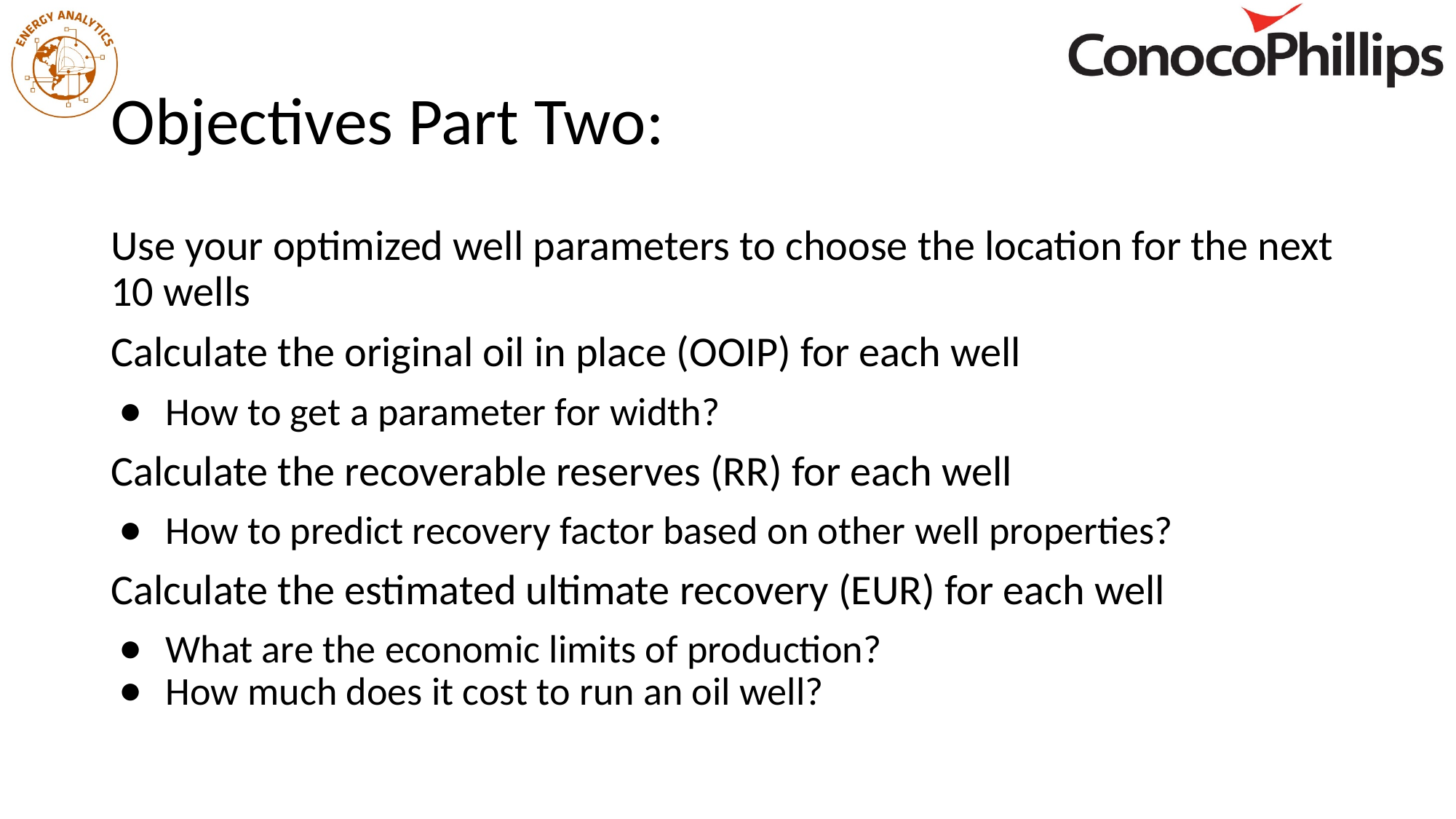

# Objectives Part Two:
Use your optimized well parameters to choose the location for the next 10 wells
Calculate the original oil in place (OOIP) for each well
How to get a parameter for width?
Calculate the recoverable reserves (RR) for each well
How to predict recovery factor based on other well properties?
Calculate the estimated ultimate recovery (EUR) for each well
What are the economic limits of production?
How much does it cost to run an oil well?